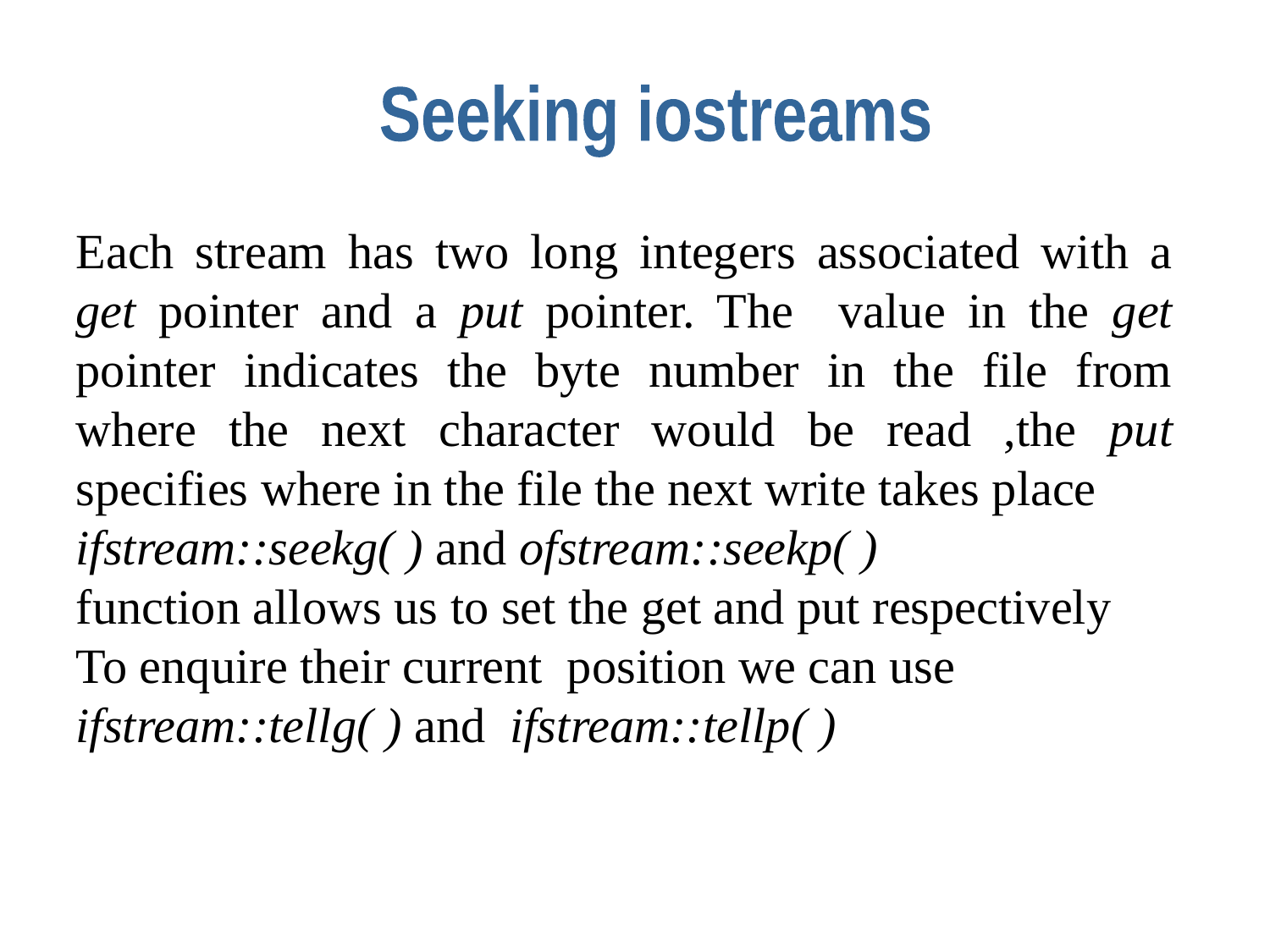

Seeking iostreams
Each stream has two long integers associated with a get pointer and a put pointer. The  value in the get pointer indicates the byte number in the file from where the next character would be read ,the put specifies where in the file the next write takes place
ifstream::seekg( ) and ofstream::seekp( )
function allows us to set the get and put respectively
To enquire their current  position we can use
ifstream::tellg( ) and  ifstream::tellp( )